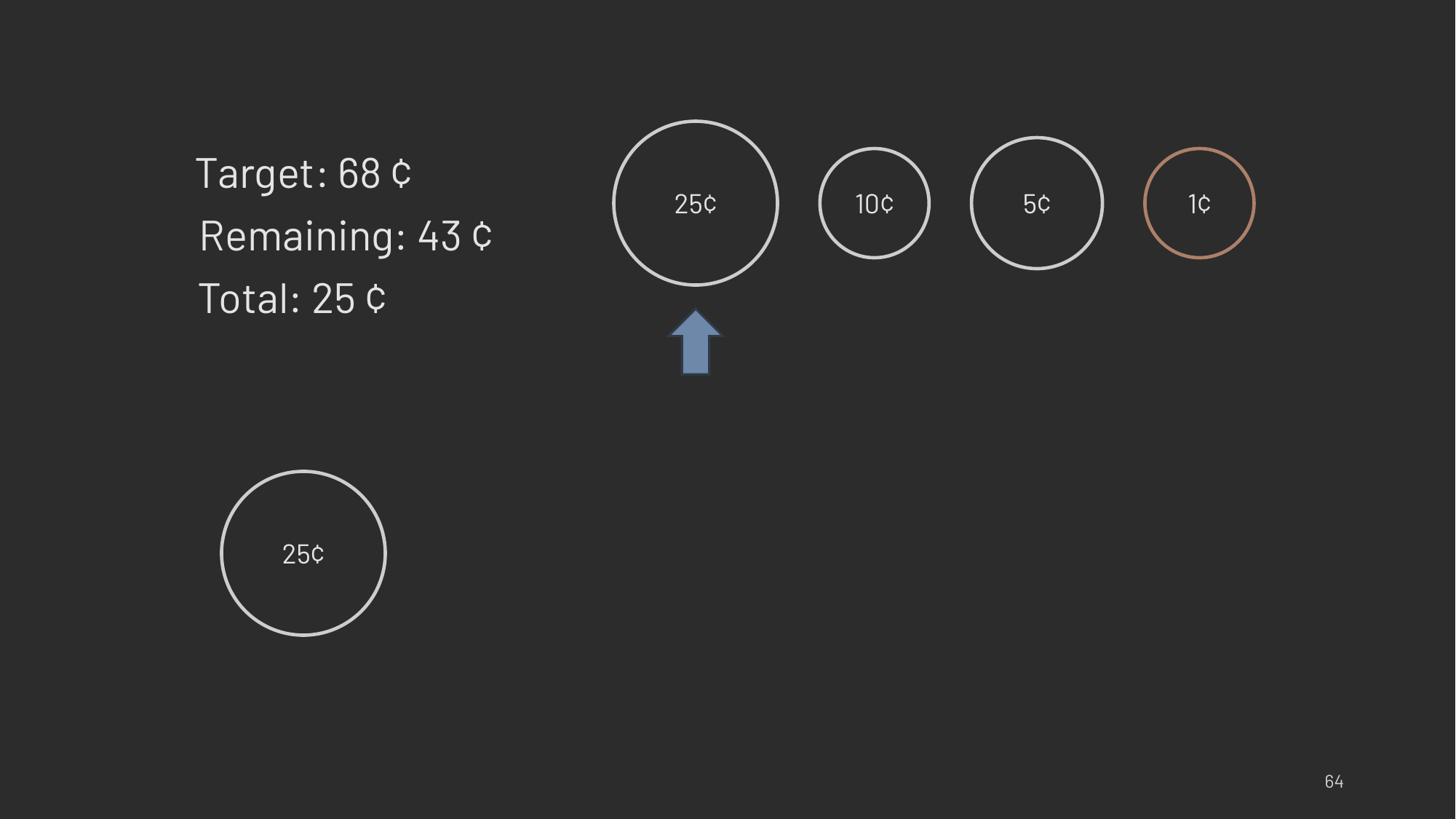

25¢
5¢
Target: 68 ¢
10¢
1¢
Remaining: 43 ¢
Total: 25 ¢

25¢
64